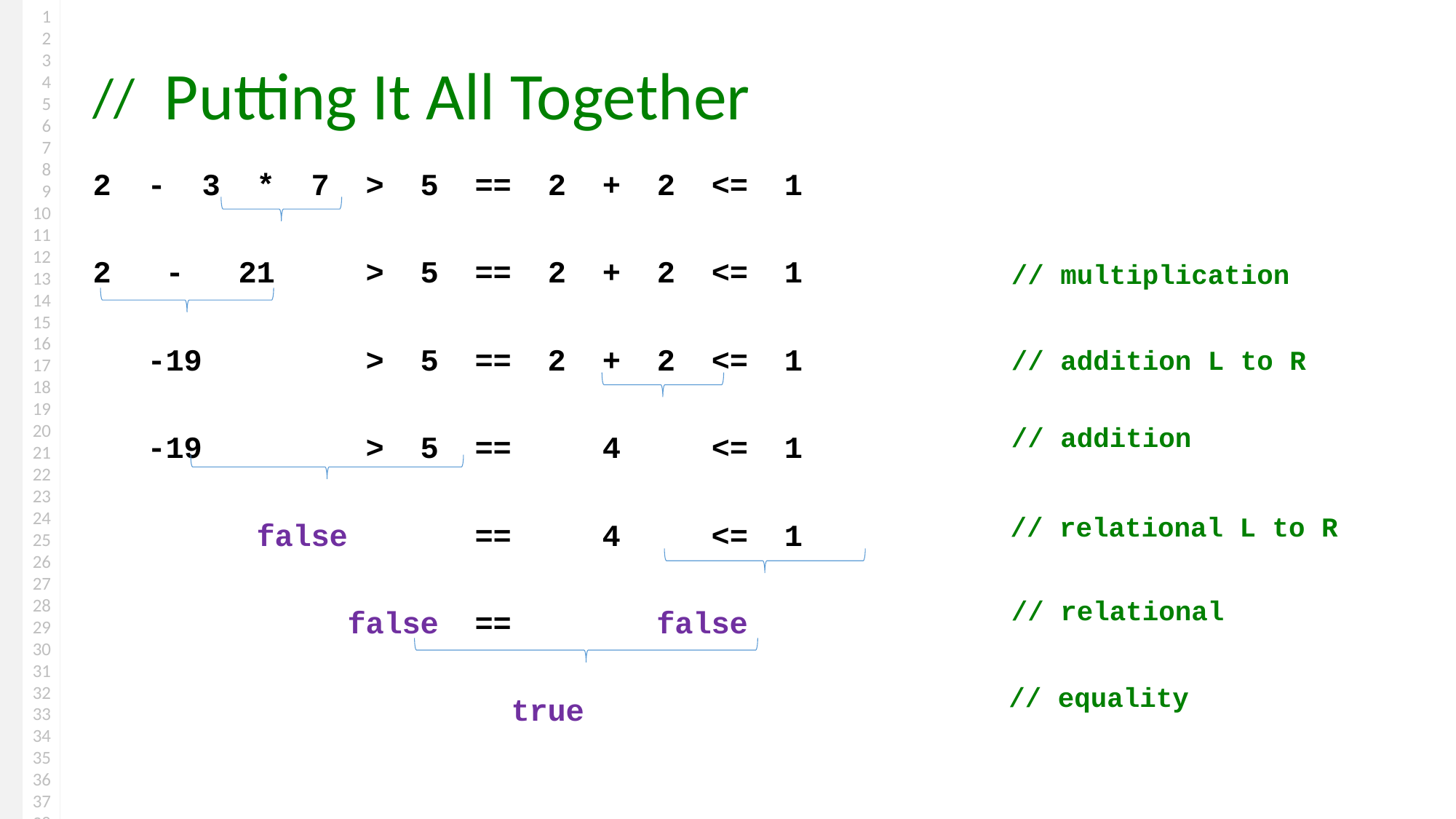

# Putting It All Together

2  -  3  *  7  >  5  ==  2  +  2  <=  1

2   -   21     >  5  ==  2  +  2  <=  1

   -19         >  5  ==  2  +  2  <=  1

   -19         >  5  ==     4     <=  1

         false       ==     4     <=  1

              false  ==        false

                       true

// multiplication

// addition L to R
// addition

// relational L to R
// relational
// equality